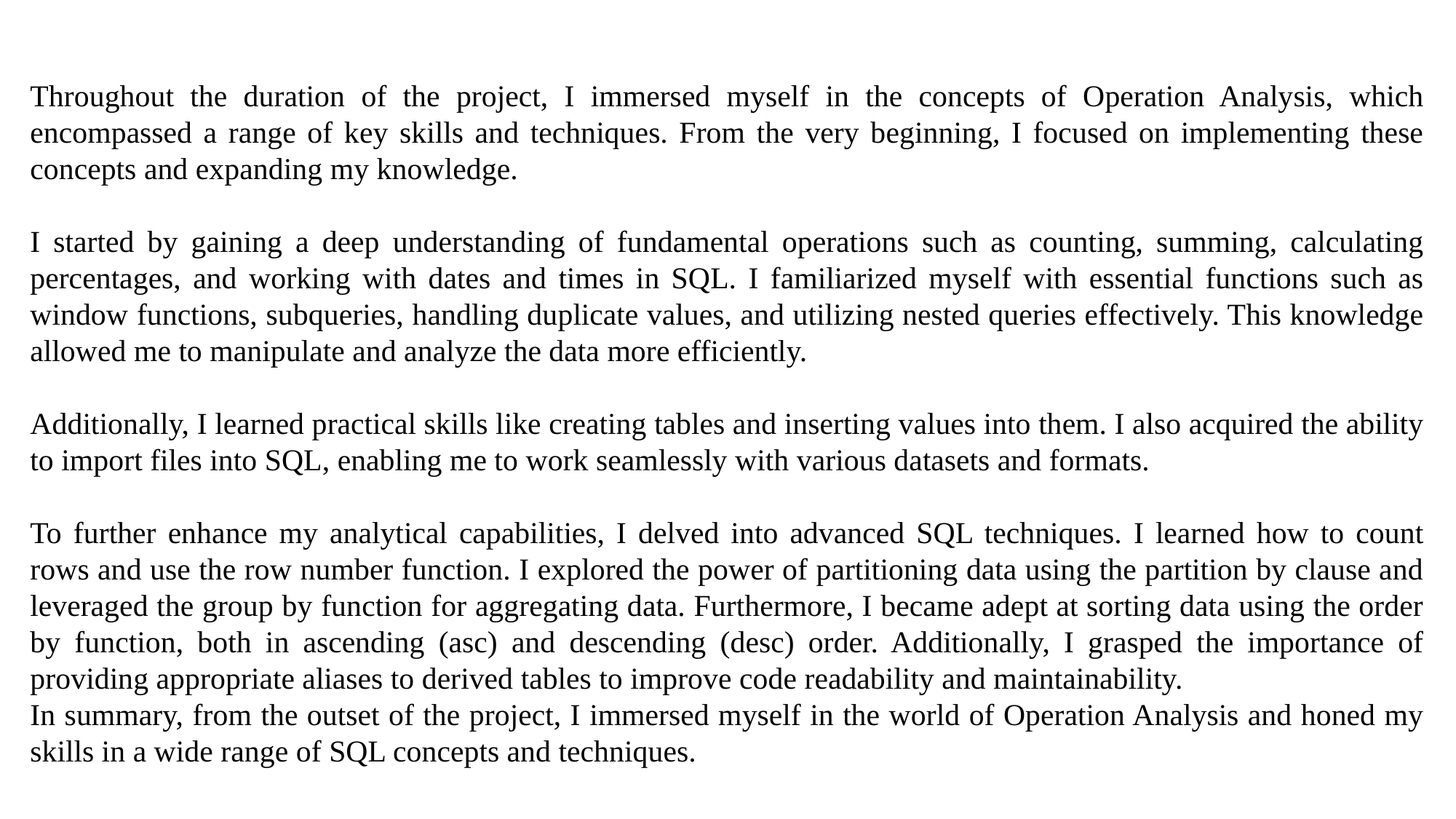

Throughout the duration of the project, I immersed myself in the concepts of Operation Analysis, which encompassed a range of key skills and techniques. From the very beginning, I focused on implementing these concepts and expanding my knowledge.

I started by gaining a deep understanding of fundamental operations such as counting, summing, calculating percentages, and working with dates and times in SQL. I familiarized myself with essential functions such as window functions, subqueries, handling duplicate values, and utilizing nested queries effectively. This knowledge allowed me to manipulate and analyze the data more efficiently.

Additionally, I learned practical skills like creating tables and inserting values into them. I also acquired the ability to import files into SQL, enabling me to work seamlessly with various datasets and formats.

To further enhance my analytical capabilities, I delved into advanced SQL techniques. I learned how to count rows and use the row number function. I explored the power of partitioning data using the partition by clause and leveraged the group by function for aggregating data. Furthermore, I became adept at sorting data using the order by function, both in ascending (asc) and descending (desc) order. Additionally, I grasped the importance of providing appropriate aliases to derived tables to improve code readability and maintainability.
In summary, from the outset of the project, I immersed myself in the world of Operation Analysis and honed my skills in a wide range of SQL concepts and techniques.